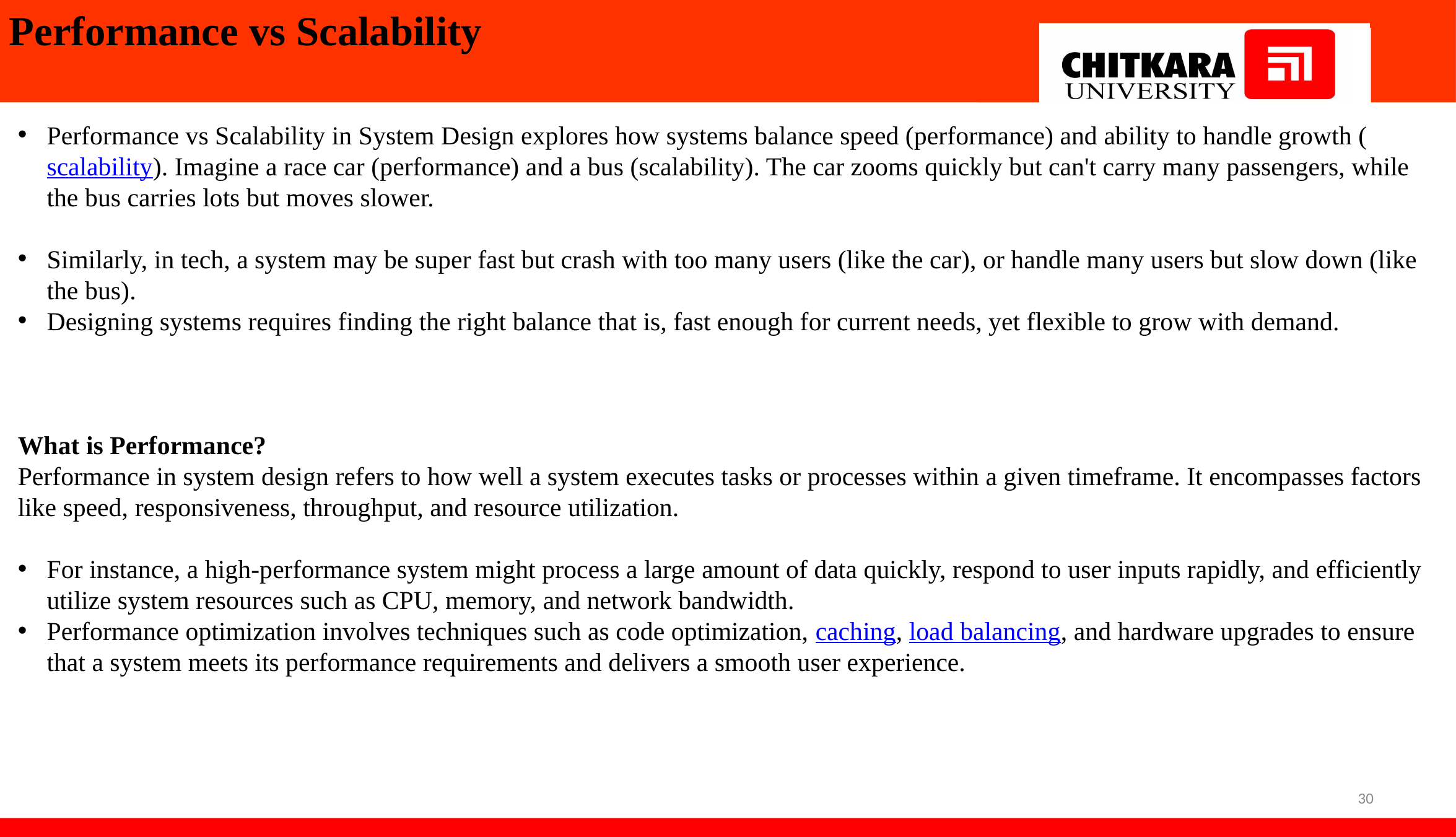

Performance vs Scalability
Performance vs Scalability in System Design explores how systems balance speed (performance) and ability to handle growth (scalability). Imagine a race car (performance) and a bus (scalability). The car zooms quickly but can't carry many passengers, while the bus carries lots but moves slower.

Similarly, in tech, a system may be super fast but crash with too many users (like the car), or handle many users but slow down (like the bus).
Designing systems requires finding the right balance that is, fast enough for current needs, yet flexible to grow with demand.

What is Performance?
Performance in system design refers to how well a system executes tasks or processes within a given timeframe. It encompasses factors like speed, responsiveness, throughput, and resource utilization.

For instance, a high-performance system might process a large amount of data quickly, respond to user inputs rapidly, and efficiently utilize system resources such as CPU, memory, and network bandwidth.
Performance optimization involves techniques such as code optimization, caching, load balancing, and hardware upgrades to ensure that a system meets its performance requirements and delivers a smooth user experience.

30